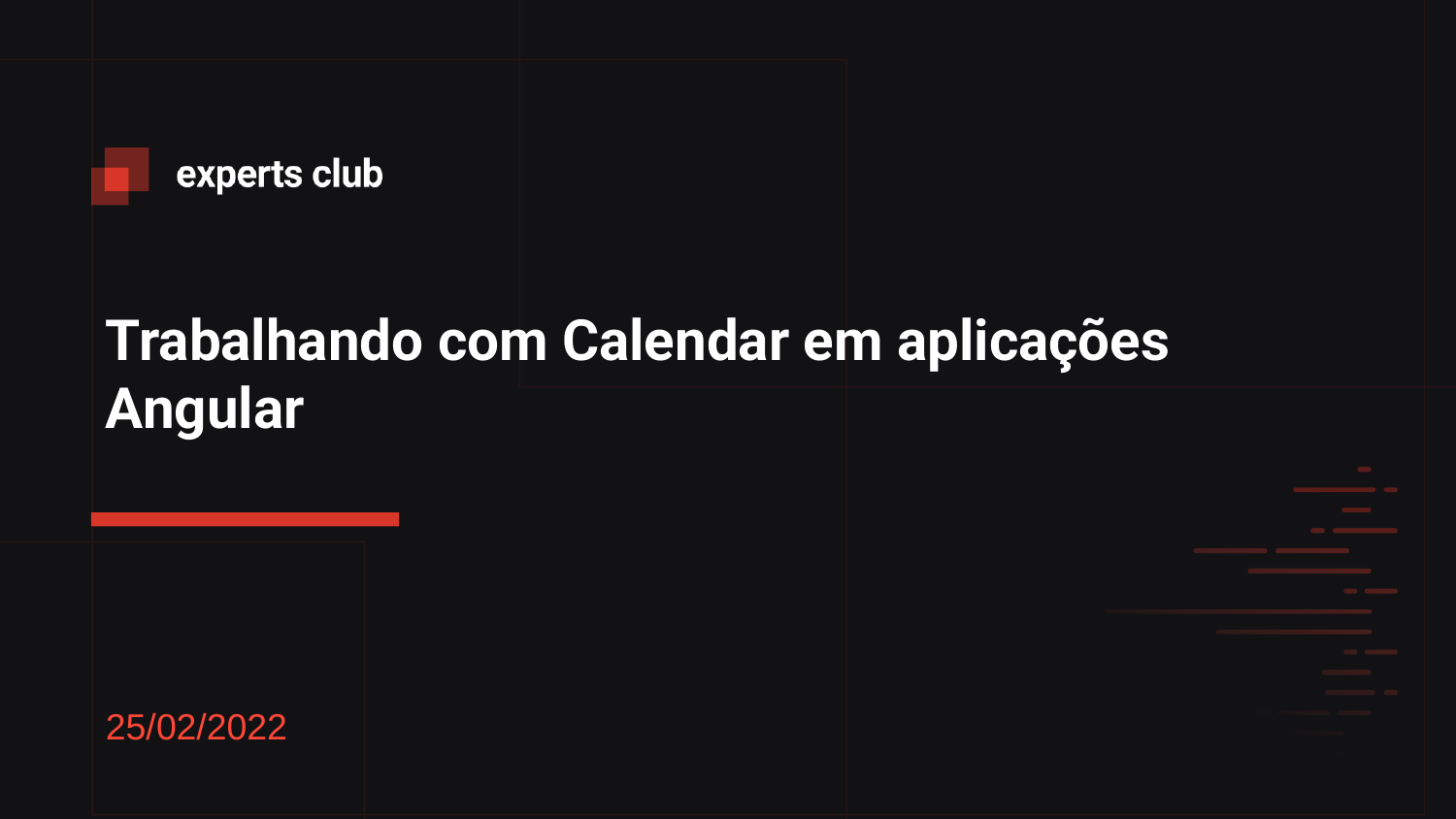

# Trabalhando com Calendar em aplicações Angular

25/02/2022